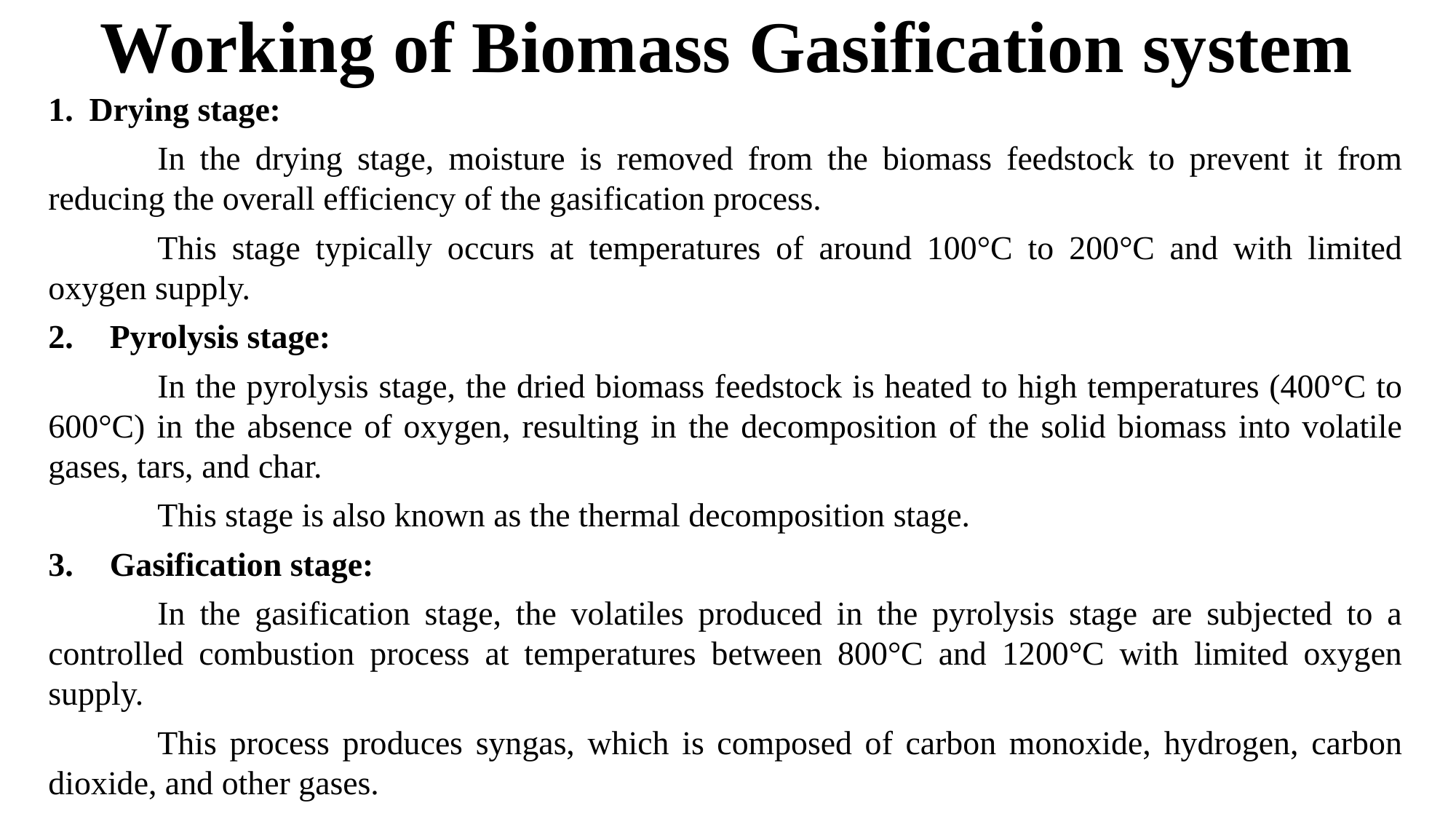

# Working of Biomass Gasification system
Drying stage:
	In the drying stage, moisture is removed from the biomass feedstock to prevent it from reducing the overall efficiency of the gasification process.
	This stage typically occurs at temperatures of around 100°C to 200°C and with limited oxygen supply.
Pyrolysis stage:
	In the pyrolysis stage, the dried biomass feedstock is heated to high temperatures (400°C to 600°C) in the absence of oxygen, resulting in the decomposition of the solid biomass into volatile gases, tars, and char.
	This stage is also known as the thermal decomposition stage.
Gasification stage:
	In the gasification stage, the volatiles produced in the pyrolysis stage are subjected to a controlled combustion process at temperatures between 800°C and 1200°C with limited oxygen supply.
	This process produces syngas, which is composed of carbon monoxide, hydrogen, carbon dioxide, and other gases.